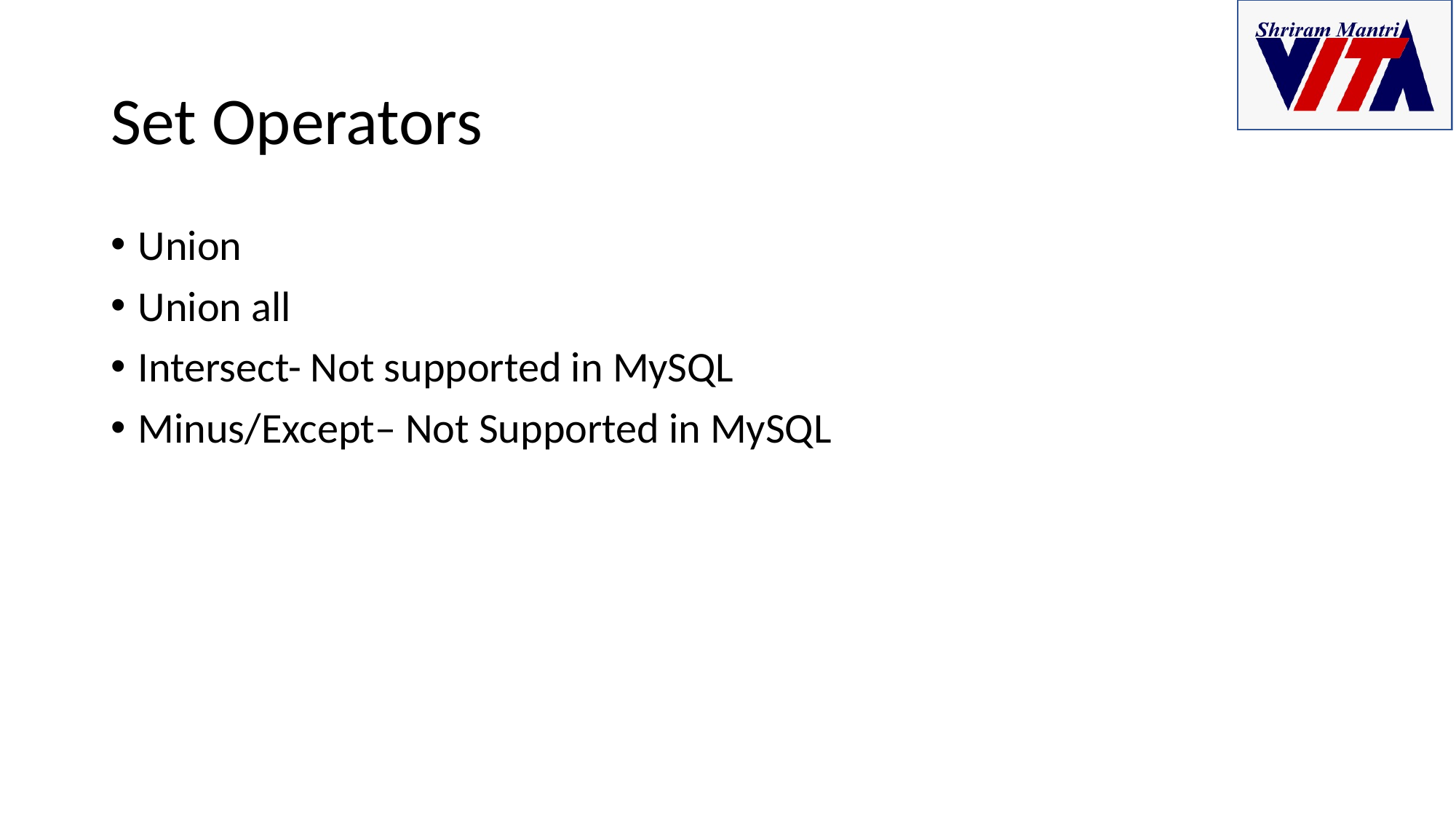

# Set Operators
Union
Union all
Intersect- Not supported in MySQL
Minus/Except– Not Supported in MySQL